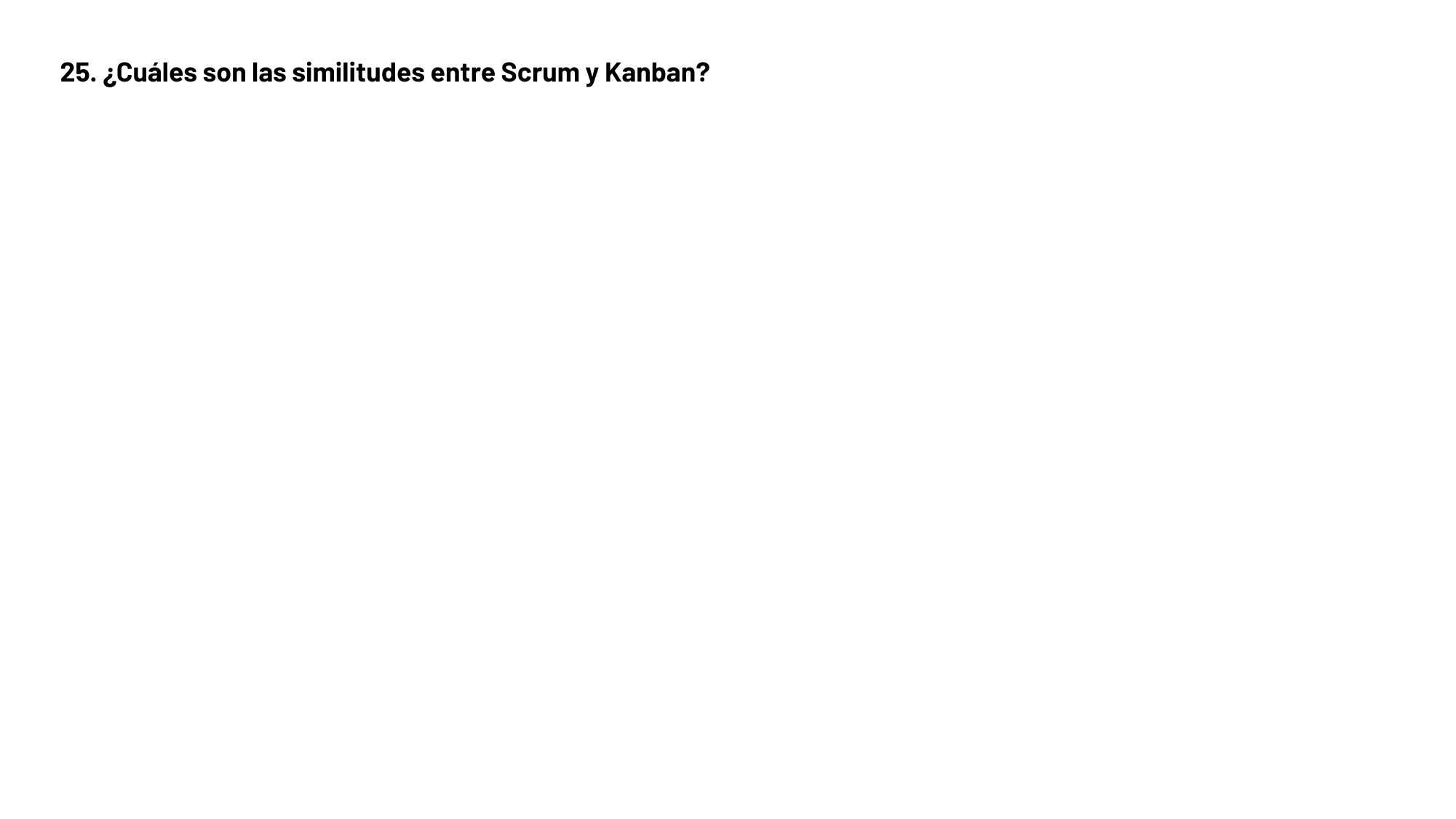

25. ¿Cuáles son las similitudes entre Scrum y Kanban?